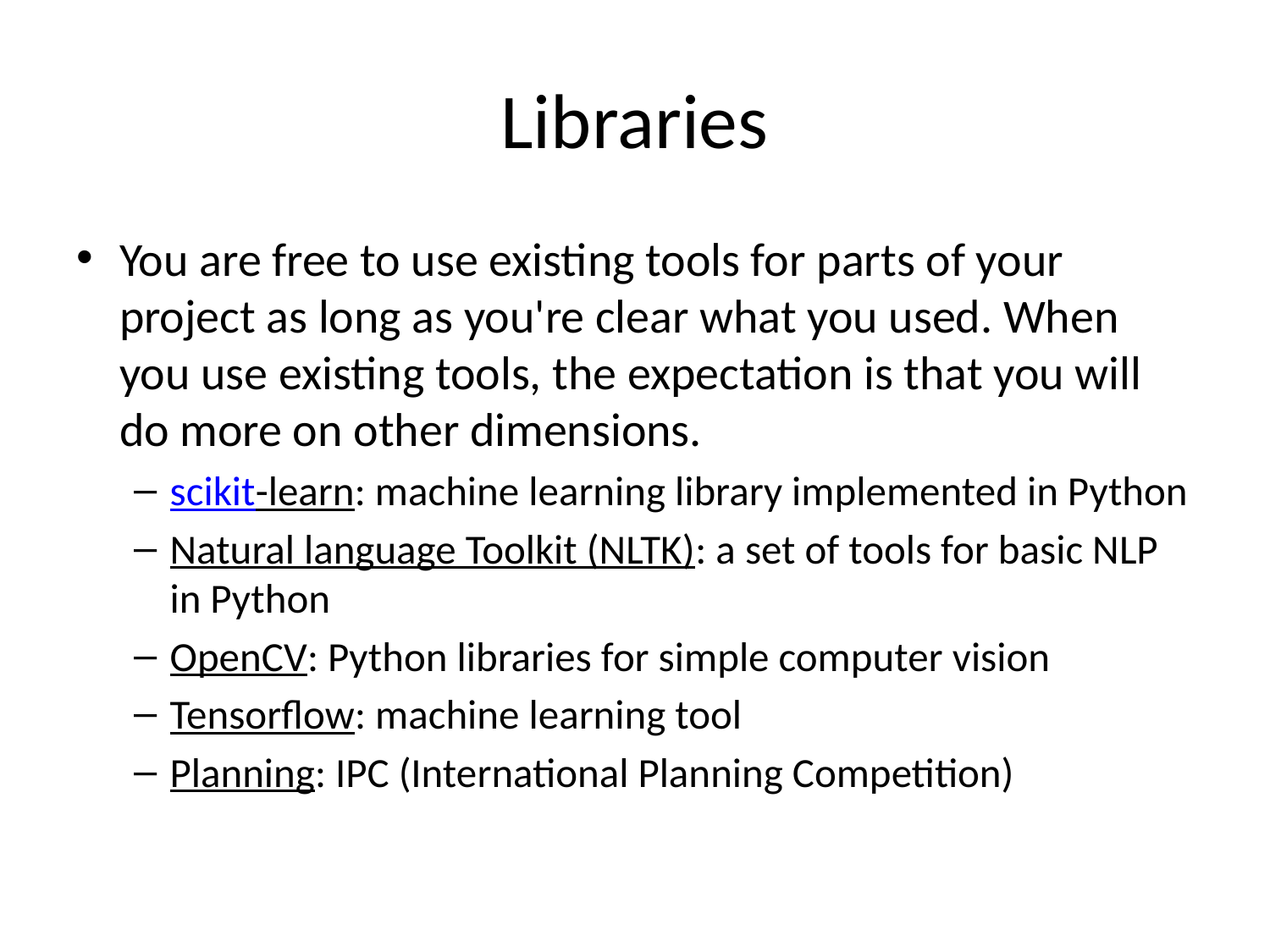

# Libraries
You are free to use existing tools for parts of your project as long as you're clear what you used. When you use existing tools, the expectation is that you will do more on other dimensions.
scikit-learn: machine learning library implemented in Python
Natural language Toolkit (NLTK): a set of tools for basic NLP in Python
OpenCV: Python libraries for simple computer vision
Tensorflow: machine learning tool
Planning: IPC (International Planning Competition)